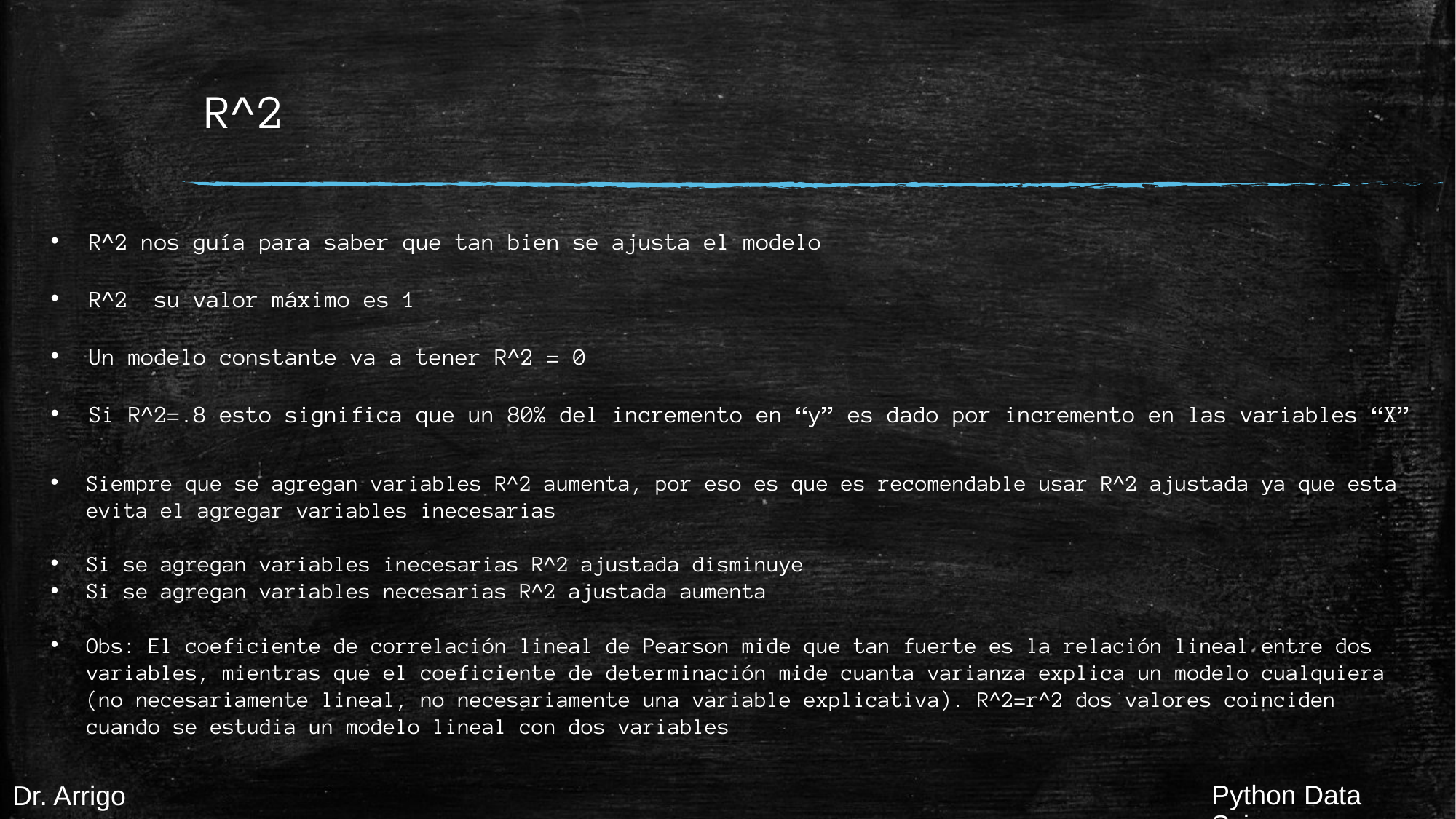

# R^2
R^2 nos guía para saber que tan bien se ajusta el modelo

R^2  su valor máximo es 1

Un modelo constante va a tener R^2 = 0

Si R^2=.8 esto significa que un 80% del incremento en “y” es dado por incremento en las variables “X”

Siempre que se agregan variables R^2 aumenta, por eso es que es recomendable usar R^2 ajustada ya que esta evita el agregar variables inecesarias

Si se agregan variables inecesarias R^2 ajustada disminuye
Si se agregan variables necesarias R^2 ajustada aumenta

Obs: El coeficiente de correlación lineal de Pearson mide que tan fuerte es la relación lineal entre dos variables, mientras que el coeficiente de determinación mide cuanta varianza explica un modelo cualquiera (no necesariamente lineal, no necesariamente una variable explicativa). R^2=r^2 dos valores coinciden cuando se estudia un modelo lineal con dos variables